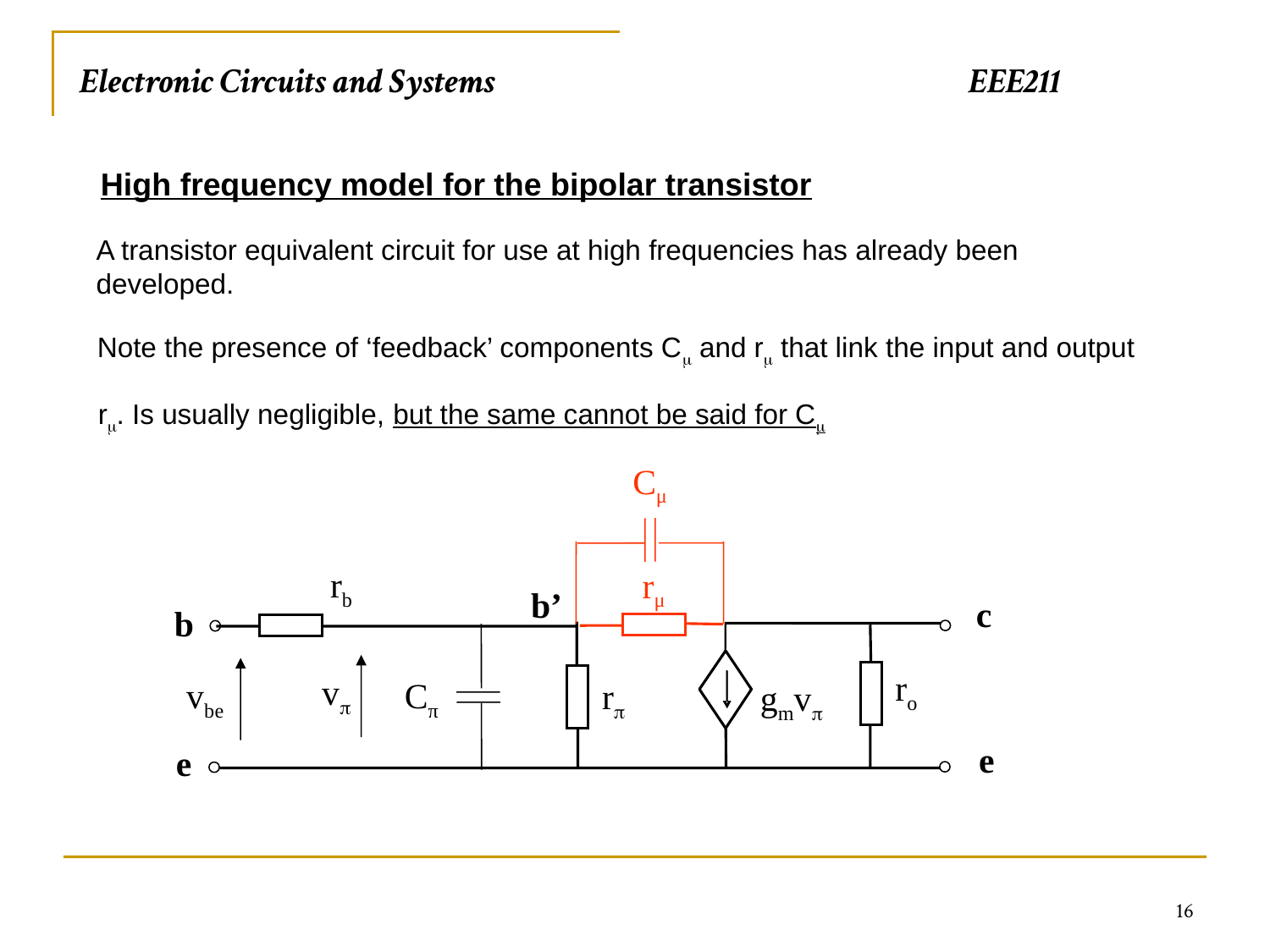

# Electronic Circuits and Systems			   	EEE211
High frequency model for the bipolar transistor
A transistor equivalent circuit for use at high frequencies has already been developed.
Note the presence of ‘feedback’ components Cμ and rμ that link the input and output
rμ. Is usually negligible, but the same cannot be said for Cμ

Cμ

rb
rμ
b’
c

b

ro
vπ

vbe
Cπ
rπ
gmvπ

e
e

16